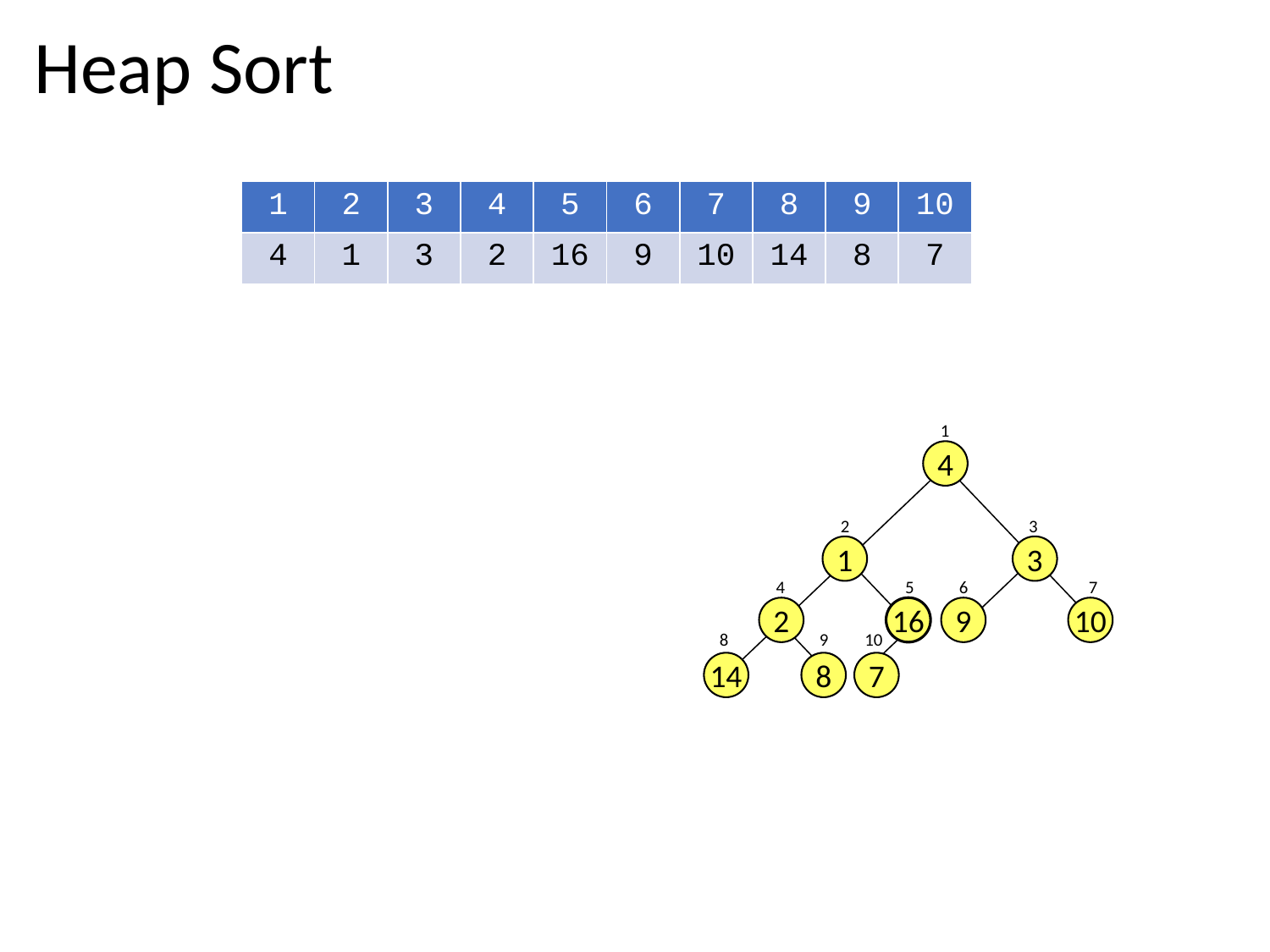

# Heap Sort

| 1 | 2 | 3 | 4 | 5 | 6 | 7 | 8 | 9 | 10 |
| --- | --- | --- | --- | --- | --- | --- | --- | --- | --- |
| 4 | 1 | 3 | 2 | 16 | 9 | 10 | 14 | 8 | 7 |
1
4

2
3
1
3

4
5
6
7
2
16
9
10

8
9
10
14
8
7